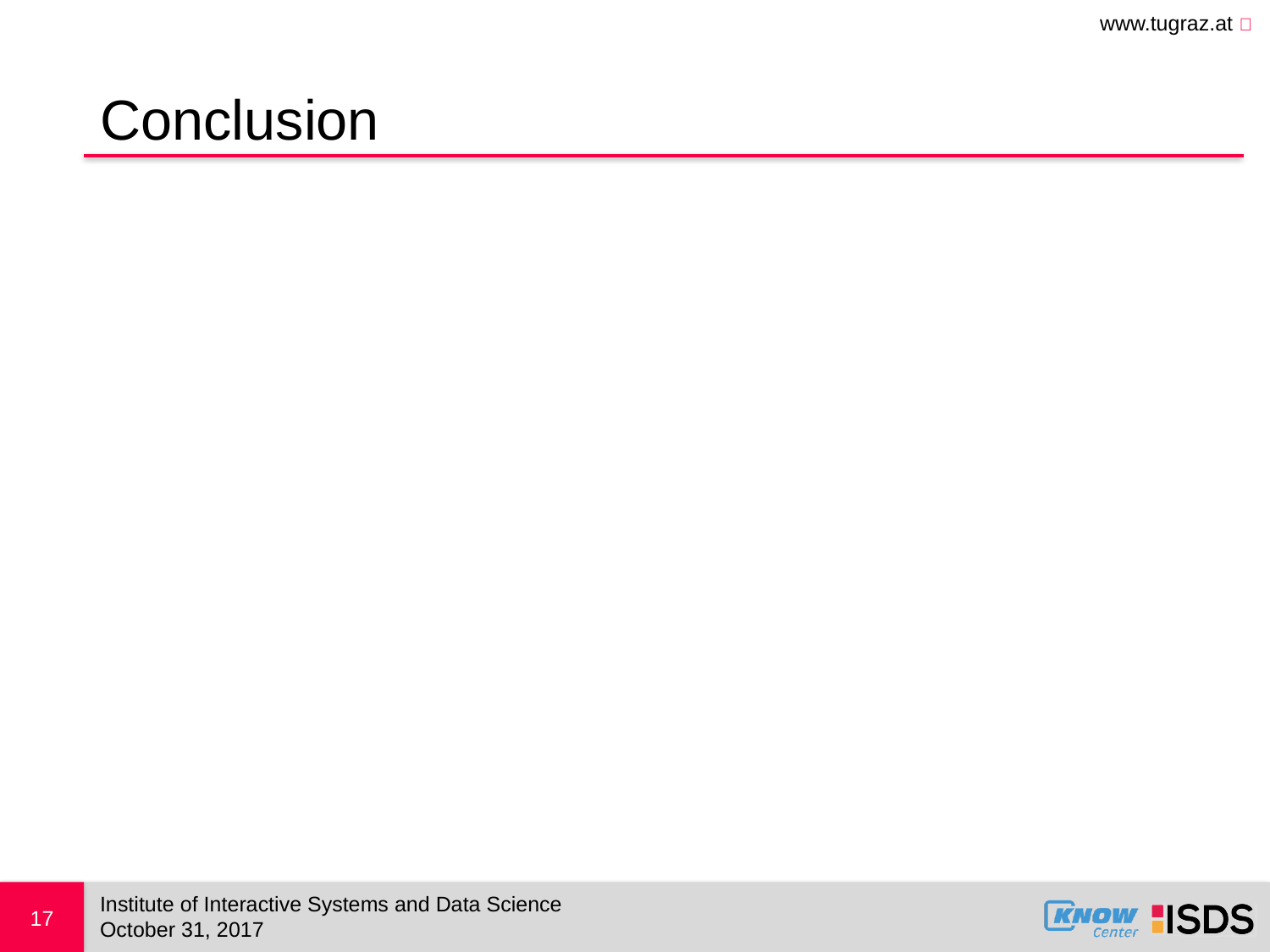

# Conclusion

Institute of Interactive Systems and Data Science
17
October 31, 2017